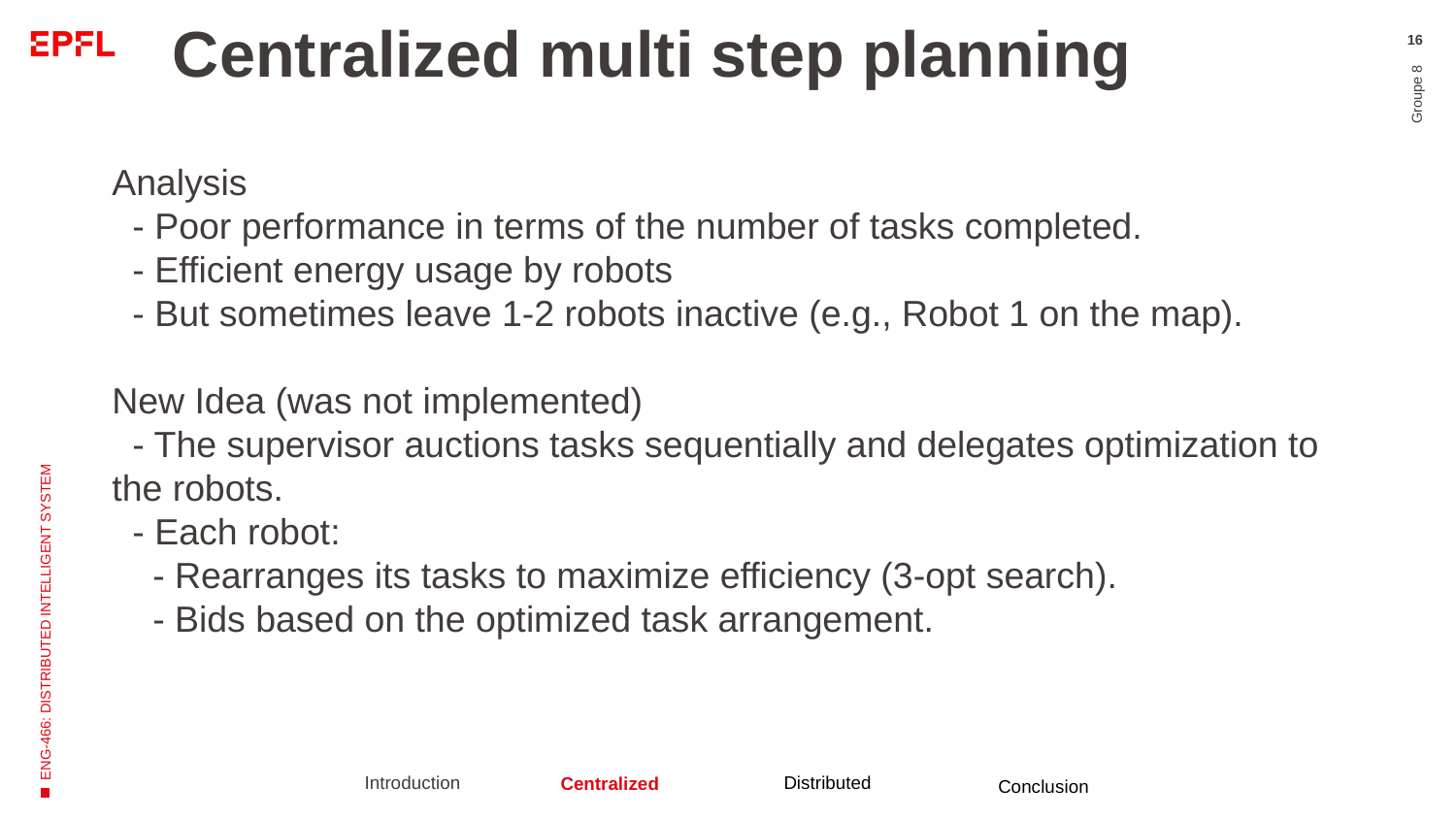

# Centralized multi step planning
16
Groupe 8
Analysis
  - Poor performance in terms of the number of tasks completed.
  - Efficient energy usage by robots
  - But sometimes leave 1-2 robots inactive (e.g., Robot 1 on the map).

New Idea (was not implemented)
  - The supervisor auctions tasks sequentially and delegates optimization to the robots.
  - Each robot:
    - Rearranges its tasks to maximize efficiency (3-opt search).
    - Bids based on the optimized task arrangement.

ENG-466: DISTRIBUTED INTELLIGENT SYSTEM
Distributed
Conclusion

Centralized
Introduction